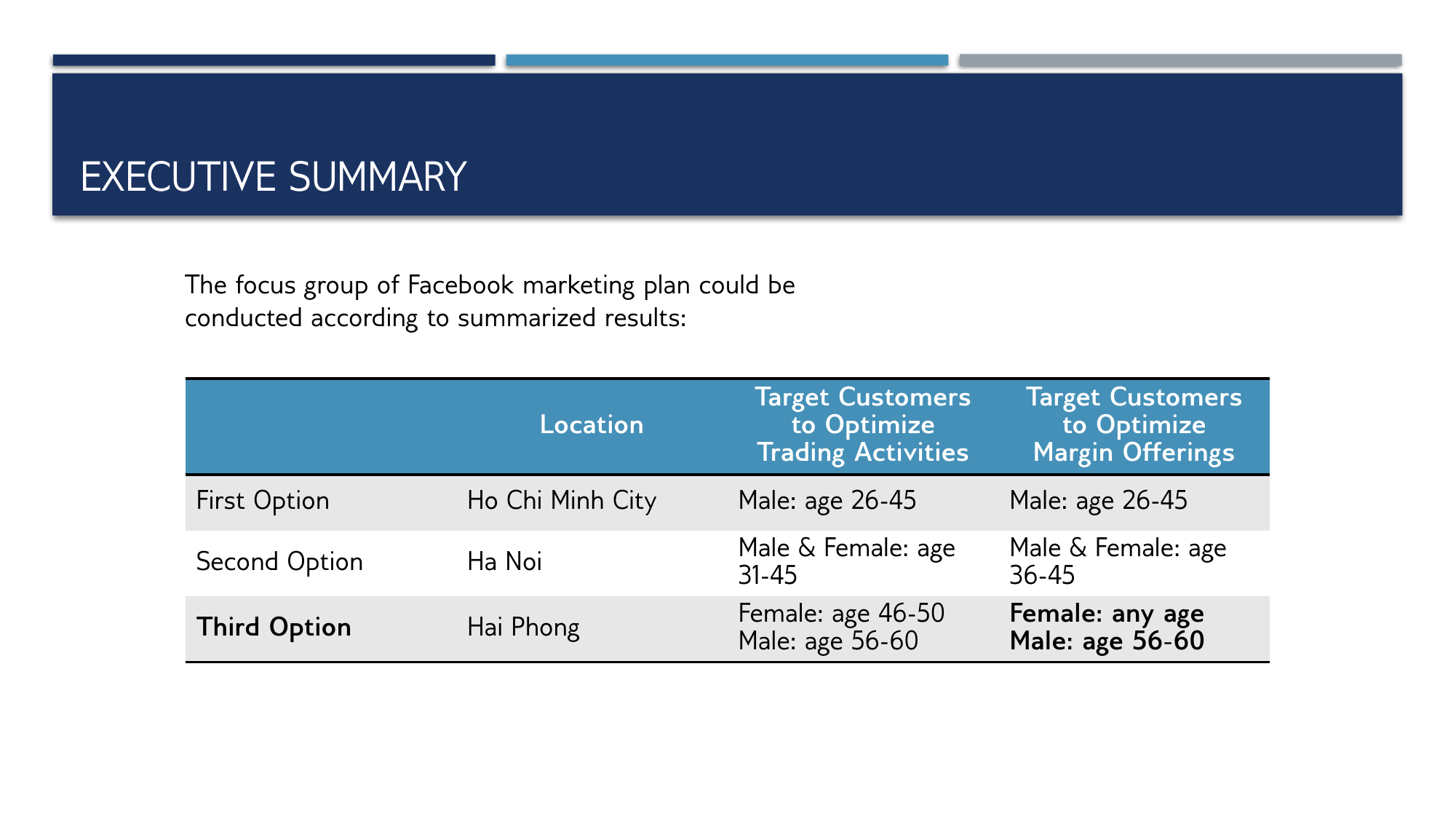

# EXECUTIVE SUMMARY
The focus group of Facebook marketing plan could be conducted according to summarized results:
|  | Location | Target Customers to Optimize Trading Activities | Target Customers to Optimize Margin Offerings |
| --- | --- | --- | --- |
| First Option | Ho Chi Minh City | Male: age 26-45 | Male: age 26-45 |
| Second Option | Ha Noi | Male & Female: age 31-45 | Male & Female: age 36-45 |
| Third Option | Hai Phong | Female: age 46-50 Male: age 56-60 | Female: any age Male: age 56-60 |